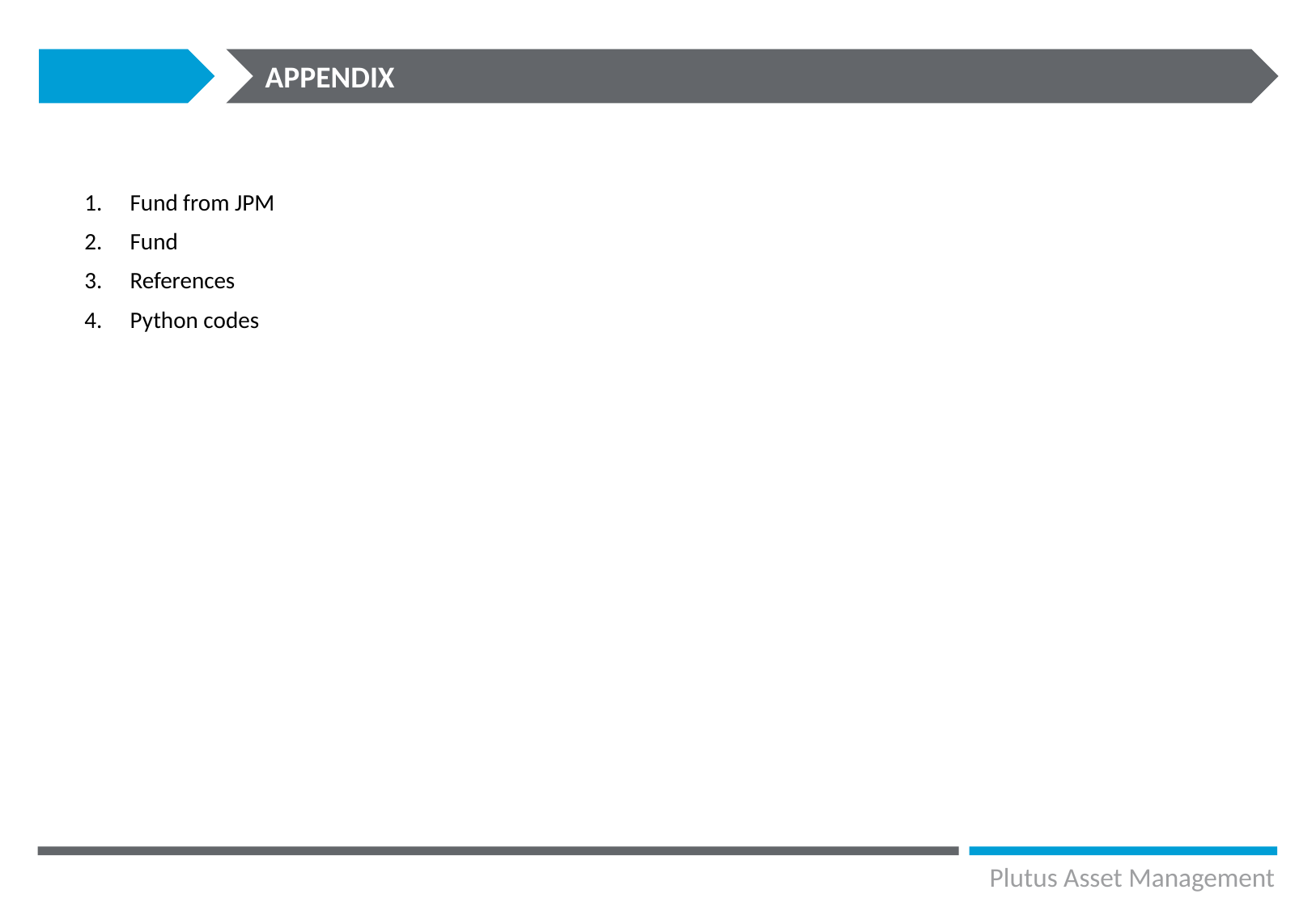

APPENDIX
Fund from JPM
Fund
References
Python codes
Plutus Asset Management